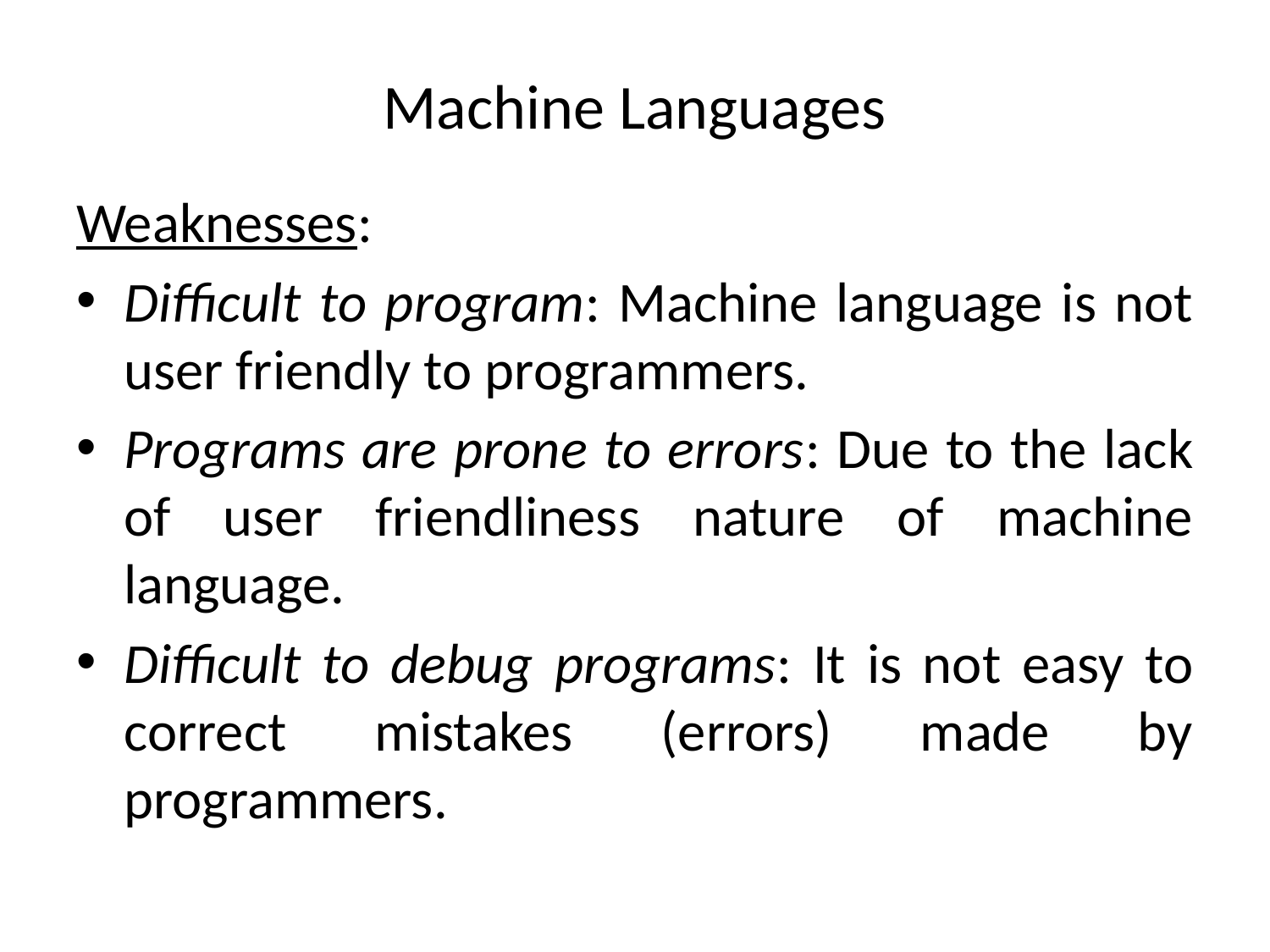

# Machine Languages
Weaknesses:
Difficult to program: Machine language is not user friendly to programmers.
Programs are prone to errors: Due to the lack of user friendliness nature of machine language.
Difficult to debug programs: It is not easy to correct mistakes (errors) made by programmers.